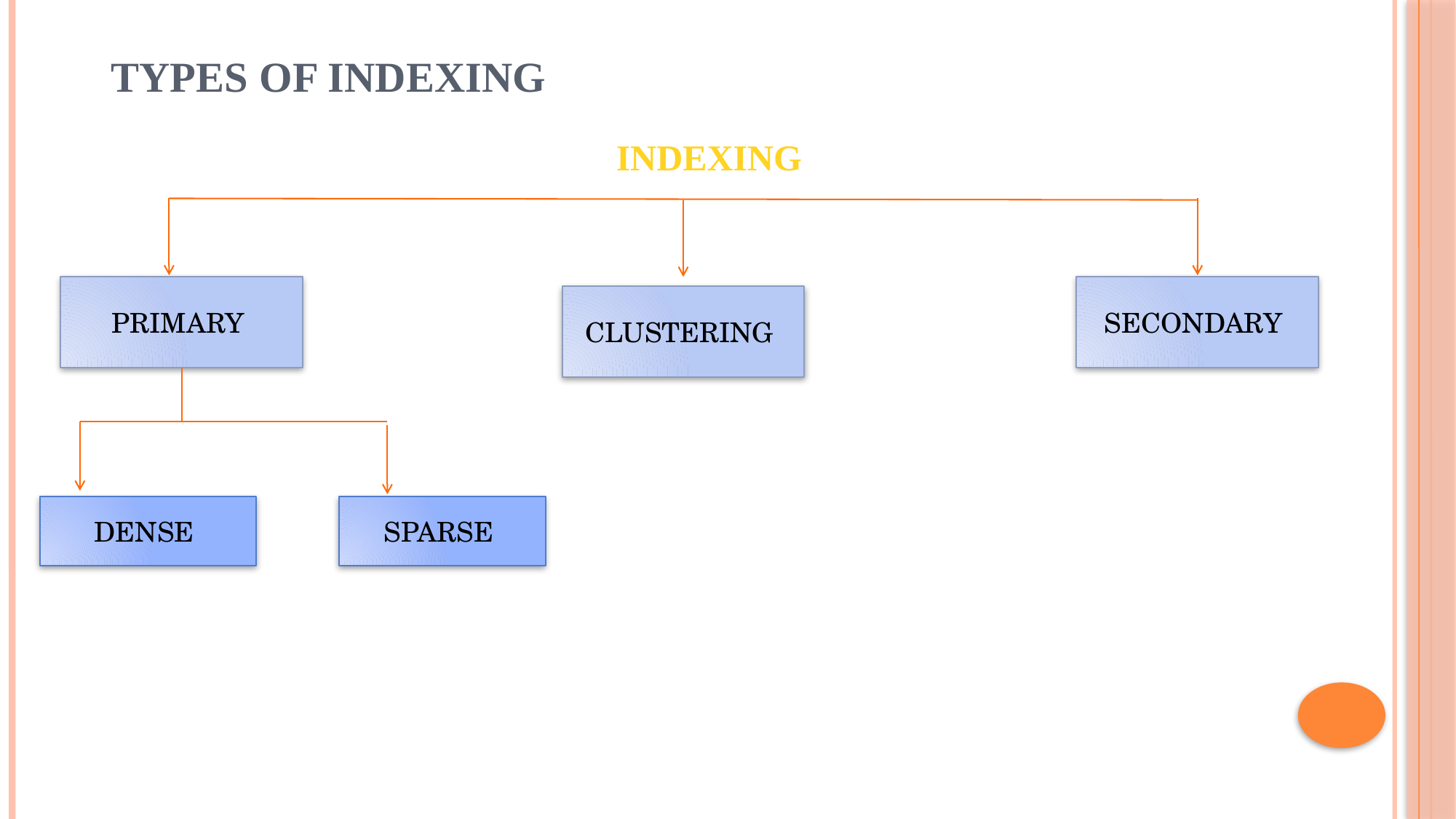

# TYPES OF INDEXING
                                                              INDEXING
PRIMARY
SECONDARY
CLUSTERING
DENSE
SPARSE